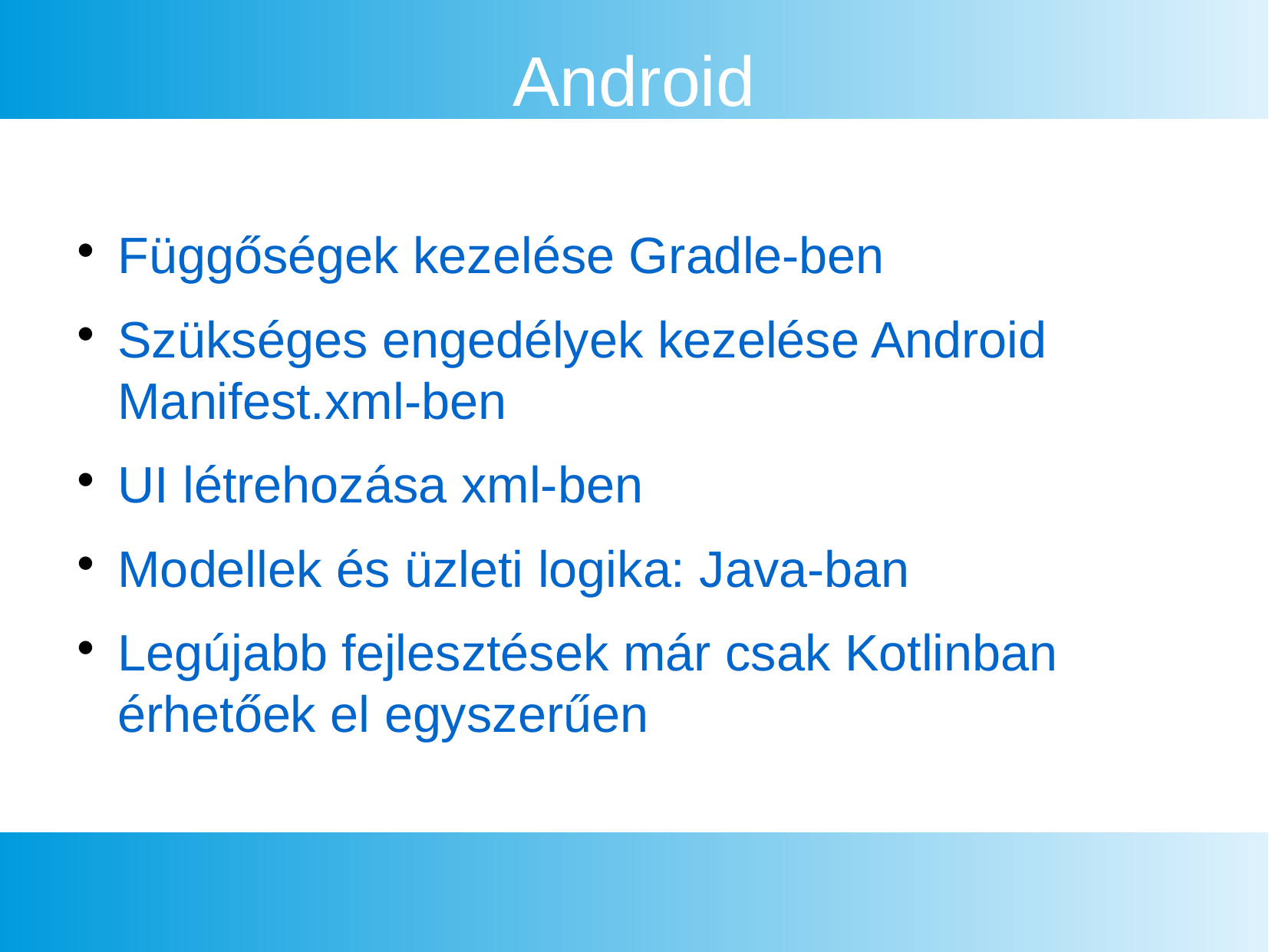

Android
Függőségek kezelése Gradle-ben
Szükséges engedélyek kezelése Android Manifest.xml-ben
UI létrehozása xml-ben
Modellek és üzleti logika: Java-ban
Legújabb fejlesztések már csak Kotlinban érhetőek el egyszerűen